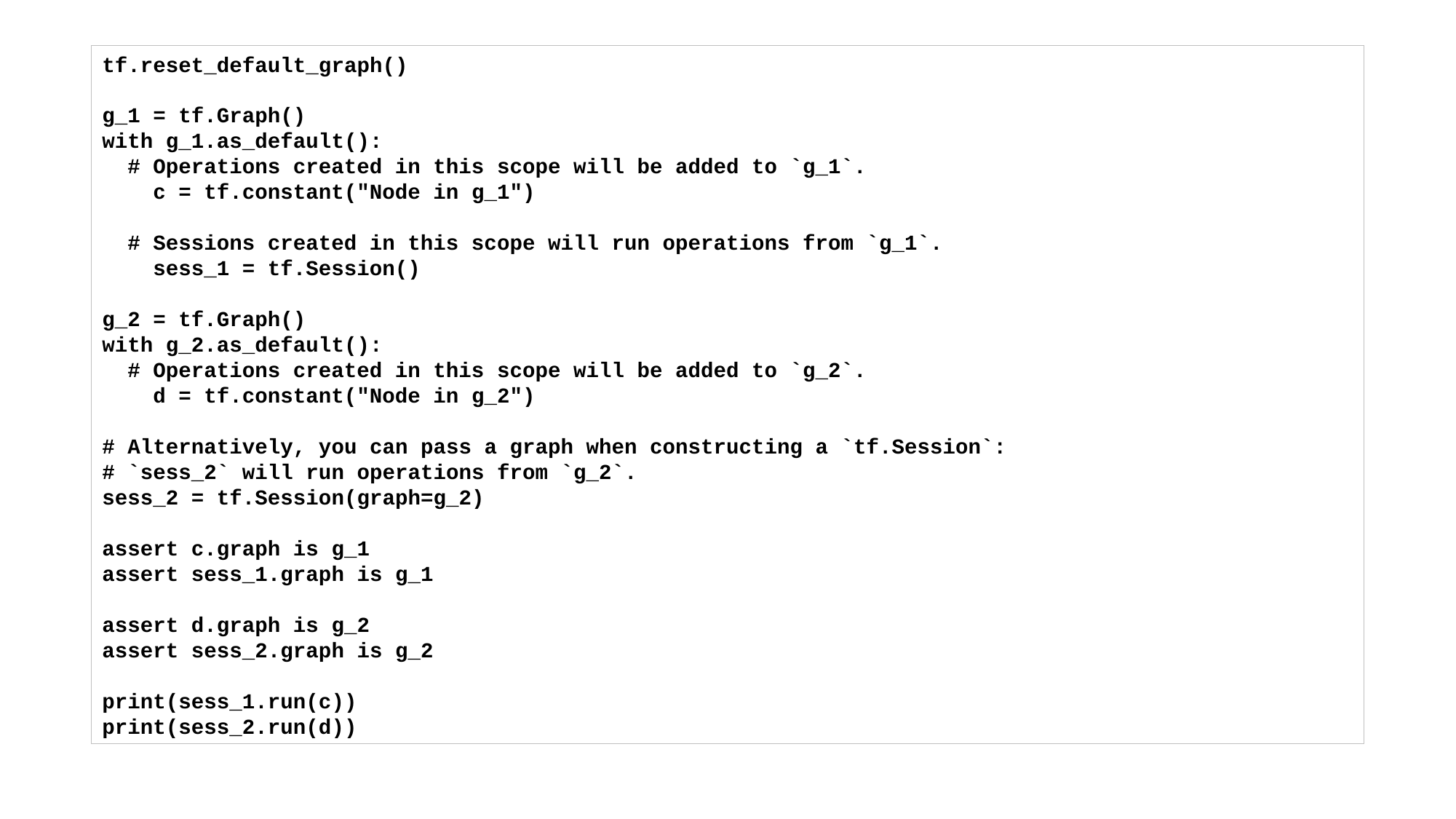

tf.reset_default_graph()

g_1 = tf.Graph()
with g_1.as_default():
  # Operations created in this scope will be added to `g_1`.
    c = tf.constant("Node in g_1")

  # Sessions created in this scope will run operations from `g_1`.
    sess_1 = tf.Session()

g_2 = tf.Graph()
with g_2.as_default():
  # Operations created in this scope will be added to `g_2`.
    d = tf.constant("Node in g_2")

# Alternatively, you can pass a graph when constructing a `tf.Session`:
# `sess_2` will run operations from `g_2`.
sess_2 = tf.Session(graph=g_2)

assert c.graph is g_1
assert sess_1.graph is g_1

assert d.graph is g_2
assert sess_2.graph is g_2

print(sess_1.run(c))
print(sess_2.run(d))